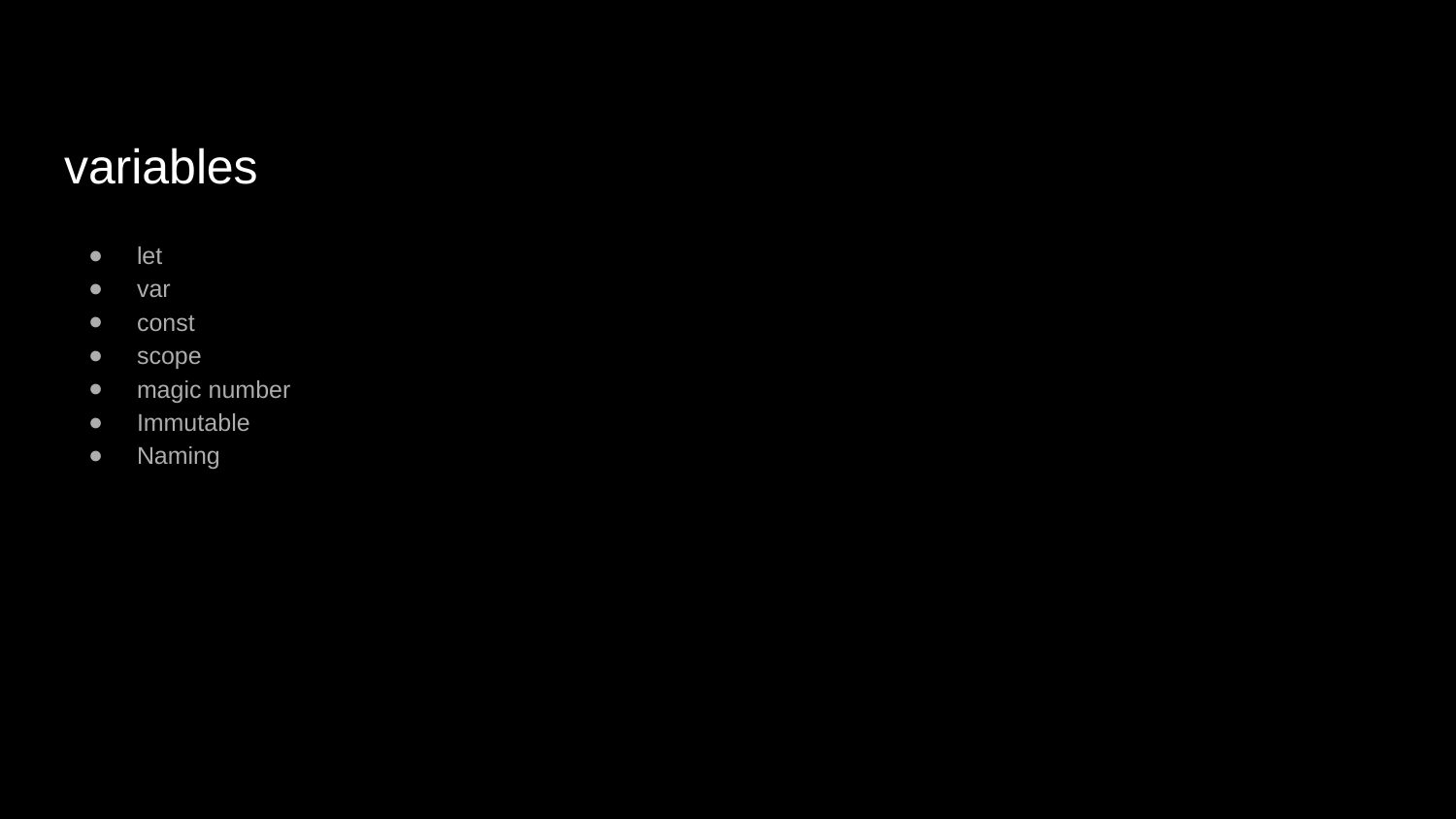

# variables
let
var
const
scope
magic number
Immutable
Naming